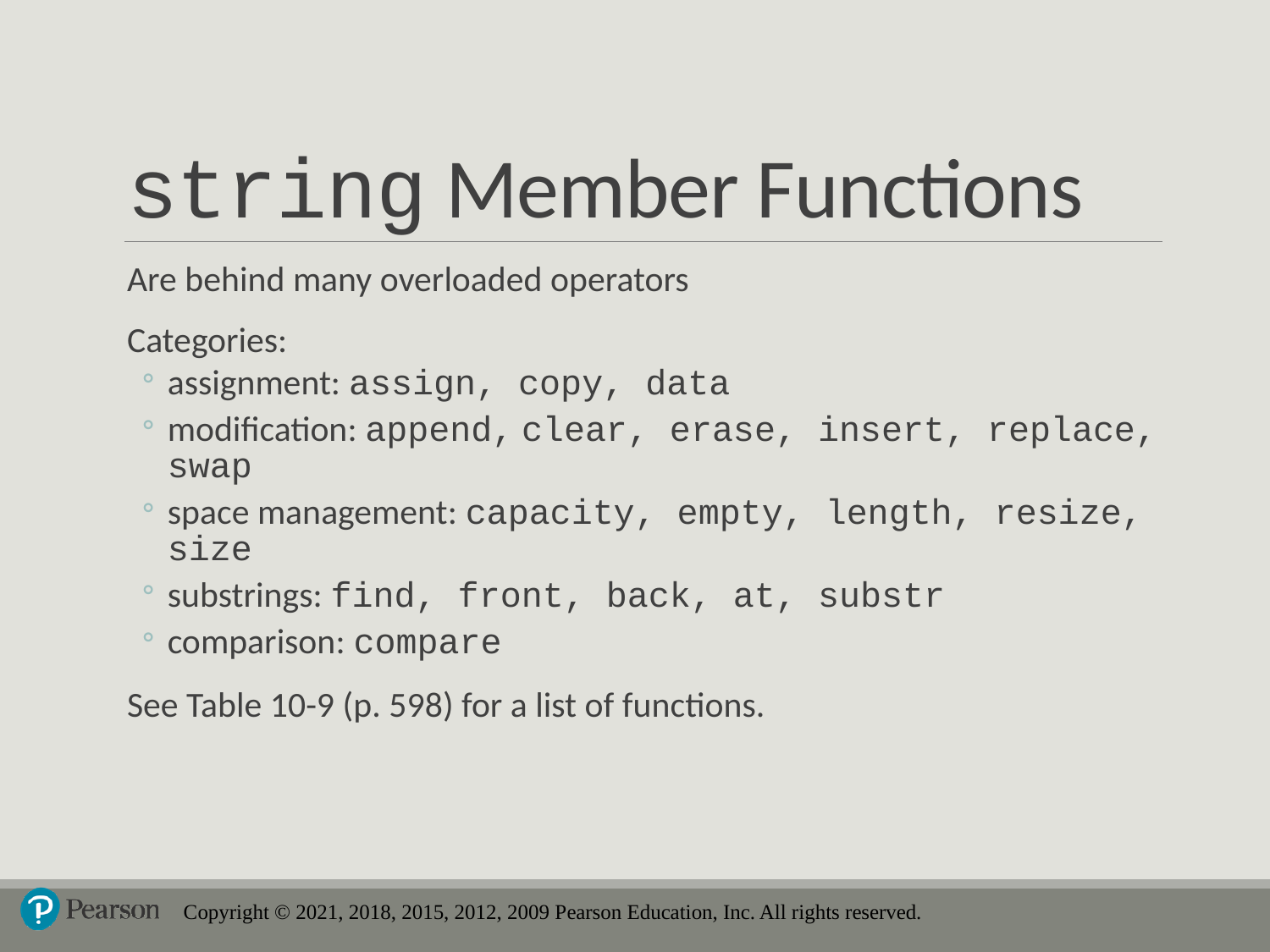

# string Member Functions
Are behind many overloaded operators
Categories:
assignment: assign, copy, data
modification: append, clear, erase, insert, replace, swap
space management: capacity, empty, length, resize, size
substrings: find, front, back, at, substr
comparison: compare
See Table 10-9 (p. 598) for a list of functions.